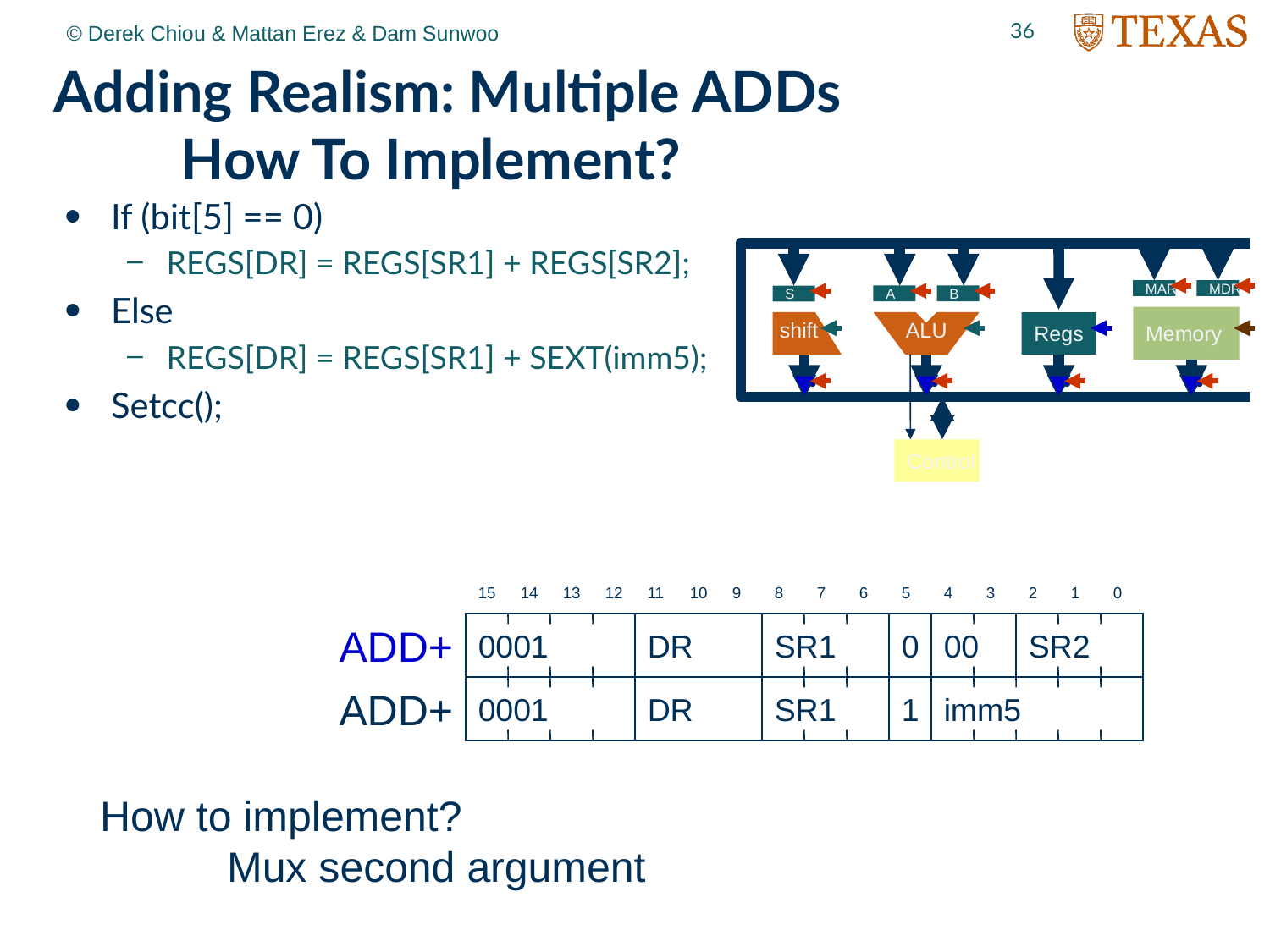

36
© Derek Chiou & Mattan Erez & Dam Sunwoo
# Adding Realism: Multiple ADDs How To Implement?
If (bit[5] == 0)
REGS[DR] = REGS[SR1] + REGS[SR2];
Else
REGS[DR] = REGS[SR1] + SEXT(imm5);
Setcc();

MAR
MDR
Memory
S
shift

A
B
ALU

Regs

Control
15
14
13
12
11
10
9
8
7
6
5
4
3
2
1
0
ADD+
0001

DR
SR1

0
00

SR2

ADD+
0001

DR
SR1

1
imm5

How to implement?
	Mux second argument